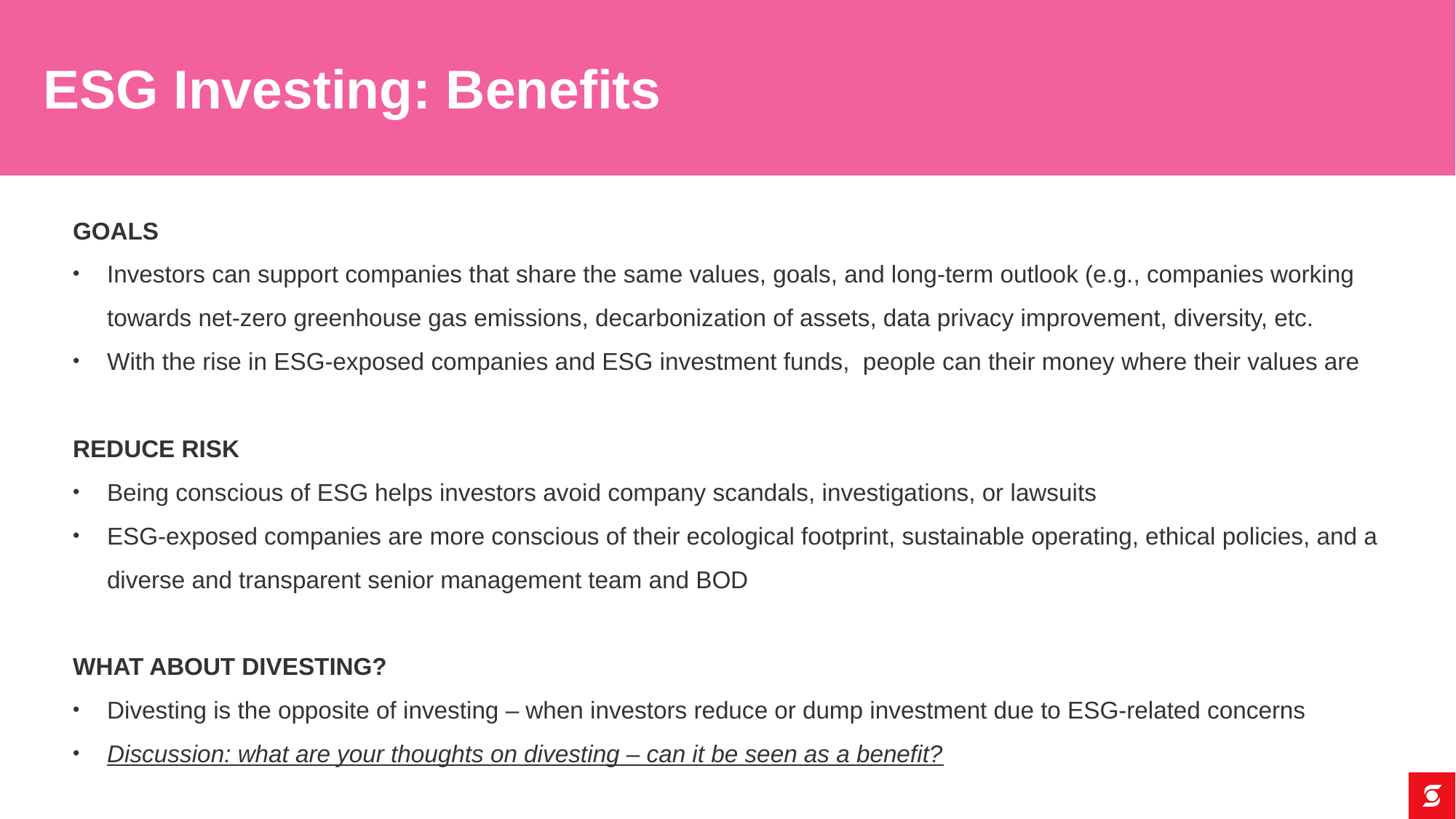

ESG Investing: Benefits
GOALS
Investors can support companies that share the same values, goals, and long-term outlook (e.g., companies working towards net-zero greenhouse gas emissions, decarbonization of assets, data privacy improvement, diversity, etc.
With the rise in ESG-exposed companies and ESG investment funds,  people can their money where their values are

REDUCE RISK
Being conscious of ESG helps investors avoid company scandals, investigations, or lawsuits
ESG-exposed companies are more conscious of their ecological footprint, sustainable operating, ethical policies, and a diverse and transparent senior management team and BOD

WHAT ABOUT DIVESTING?
Divesting is the opposite of investing – when investors reduce or dump investment due to ESG-related concerns
Discussion: what are your thoughts on divesting – can it be seen as a benefit?